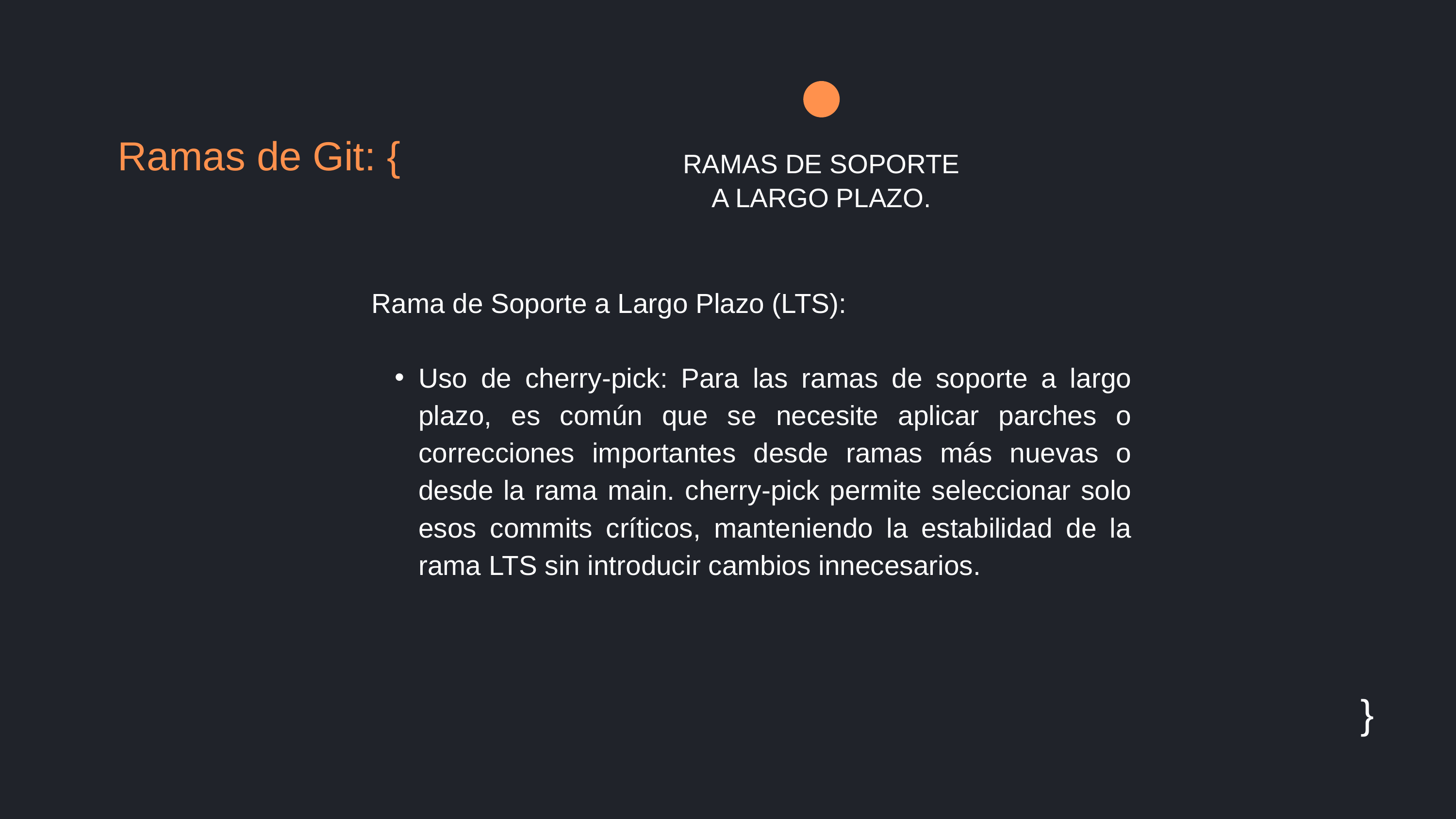

Ramas de Git: {
RAMAS DE SOPORTE A LARGO PLAZO.
Rama de Soporte a Largo Plazo (LTS):

Uso de cherry-pick: Para las ramas de soporte a largo plazo, es común que se necesite aplicar parches o correcciones importantes desde ramas más nuevas o desde la rama main. cherry-pick permite seleccionar solo esos commits críticos, manteniendo la estabilidad de la rama LTS sin introducir cambios innecesarios.

}